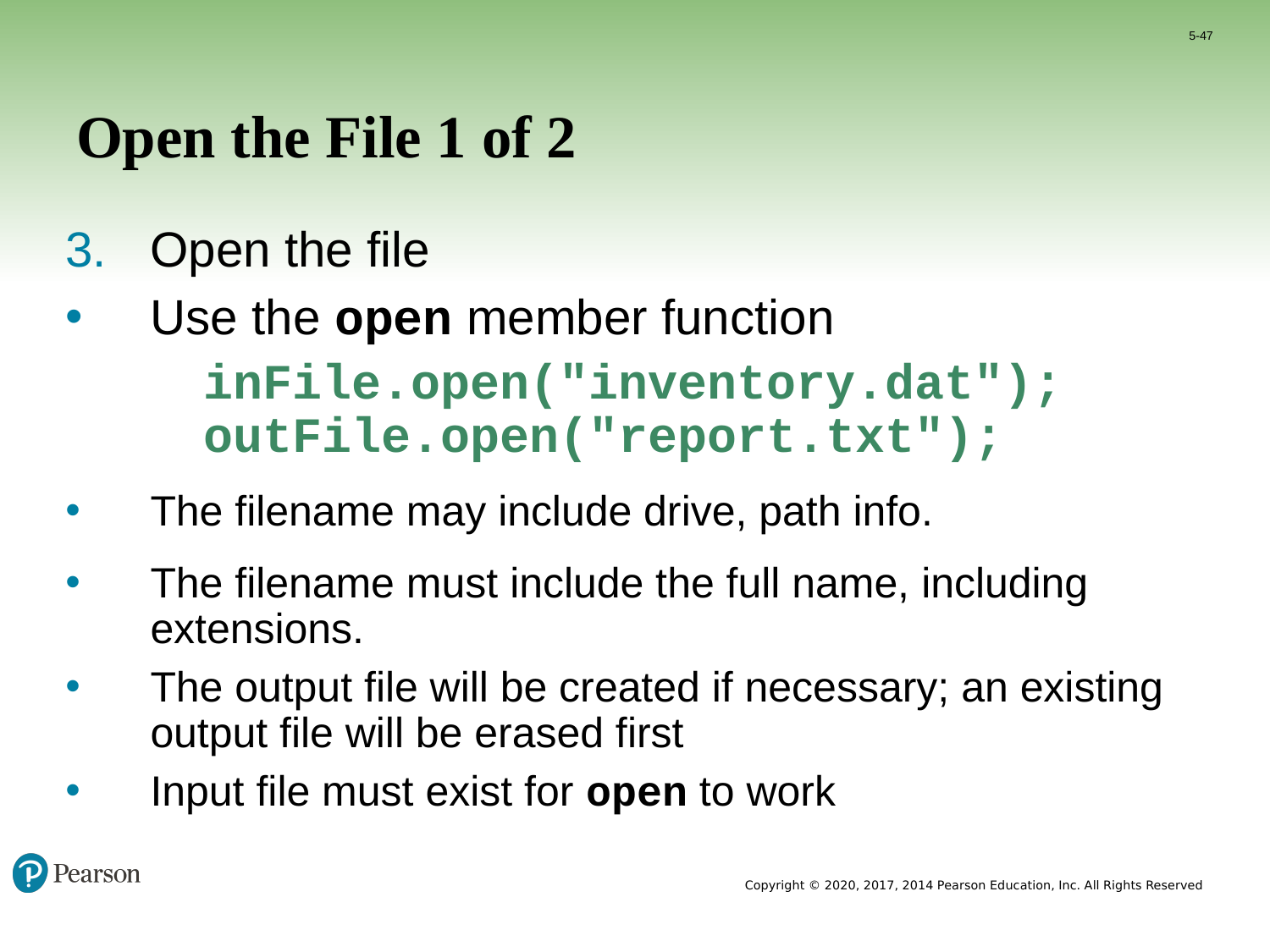

5-47
# Open the File 1 of 2
Open the file
Use the open member function
	inFile.open("inventory.dat");
	outFile.open("report.txt");
The filename may include drive, path info.
The filename must include the full name, including extensions.
The output file will be created if necessary; an existing output file will be erased first
Input file must exist for open to work